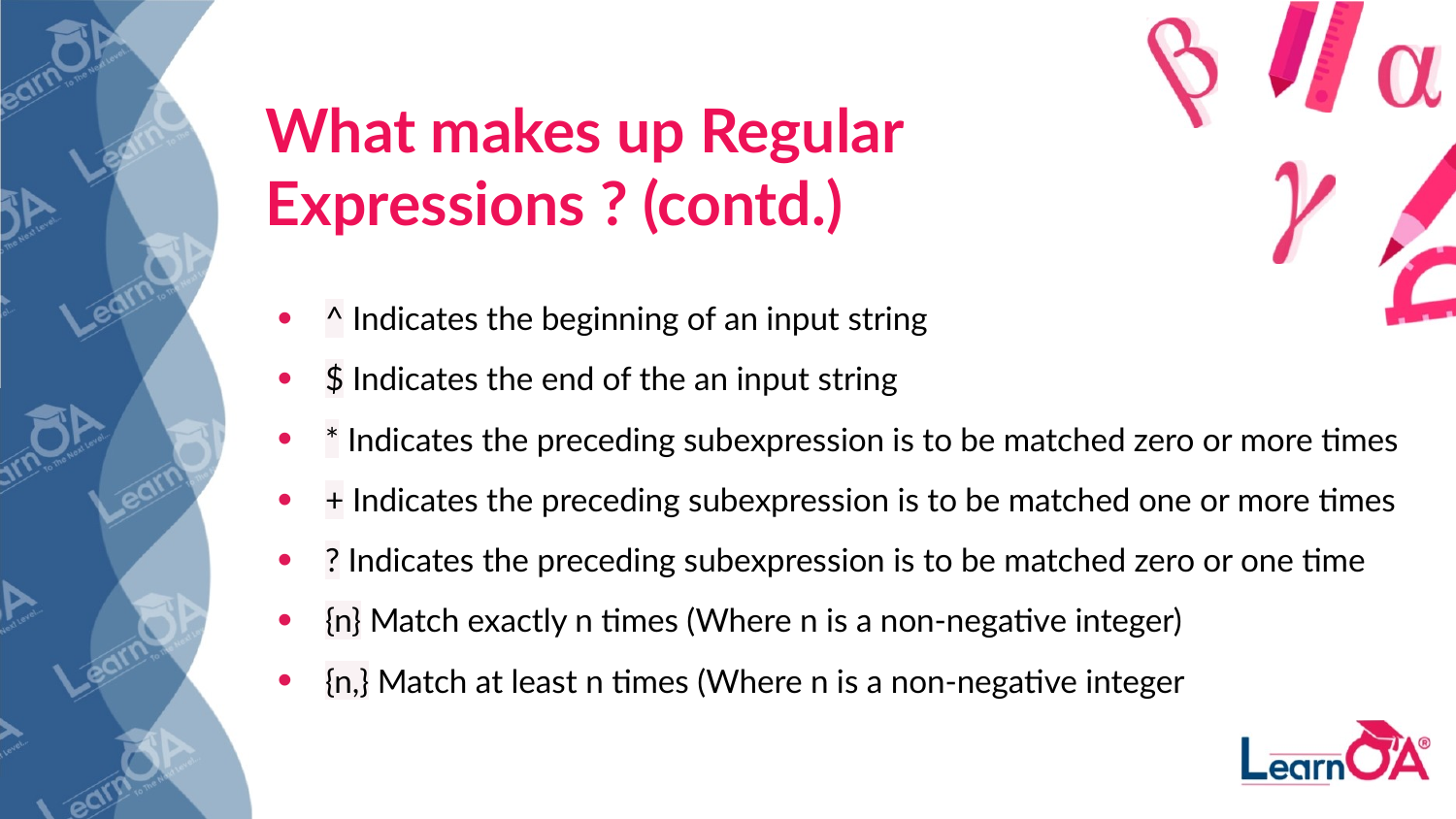

What makes up Regular Expressions ? (contd.)
^ Indicates the beginning of an input string
$ Indicates the end of the an input string
* Indicates the preceding subexpression is to be matched zero or more times
+ Indicates the preceding subexpression is to be matched one or more times
? Indicates the preceding subexpression is to be matched zero or one time
{n} Match exactly n times (Where n is a non-negative integer)
{n,} Match at least n times (Where n is a non-negative integer